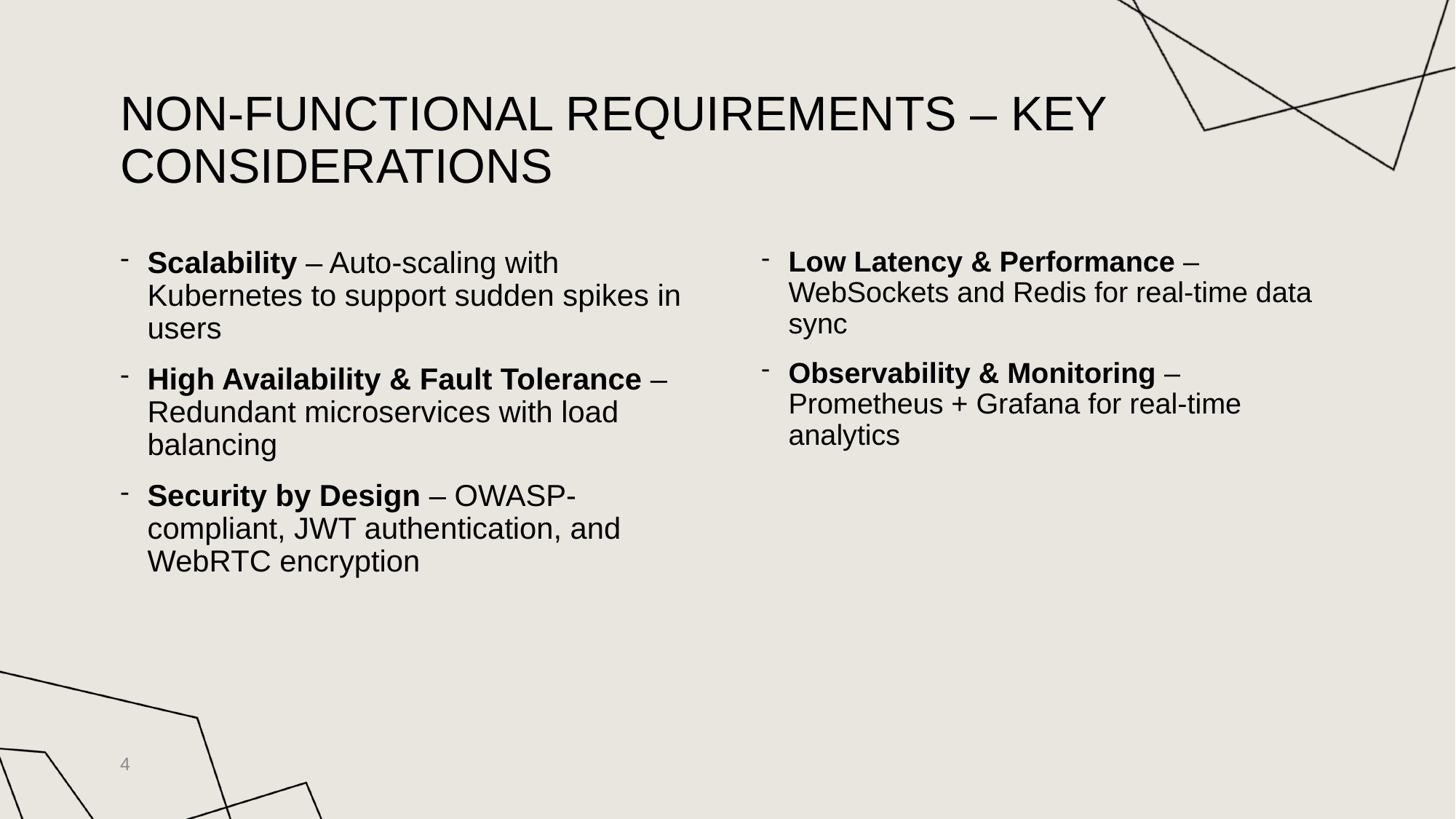

# Non-Functional Requirements – Key Considerations
Scalability – Auto-scaling with Kubernetes to support sudden spikes in users
High Availability & Fault Tolerance – Redundant microservices with load balancing
Security by Design – OWASP-compliant, JWT authentication, and WebRTC encryption
Low Latency & Performance – WebSockets and Redis for real-time data sync
Observability & Monitoring – Prometheus + Grafana for real-time analytics
4